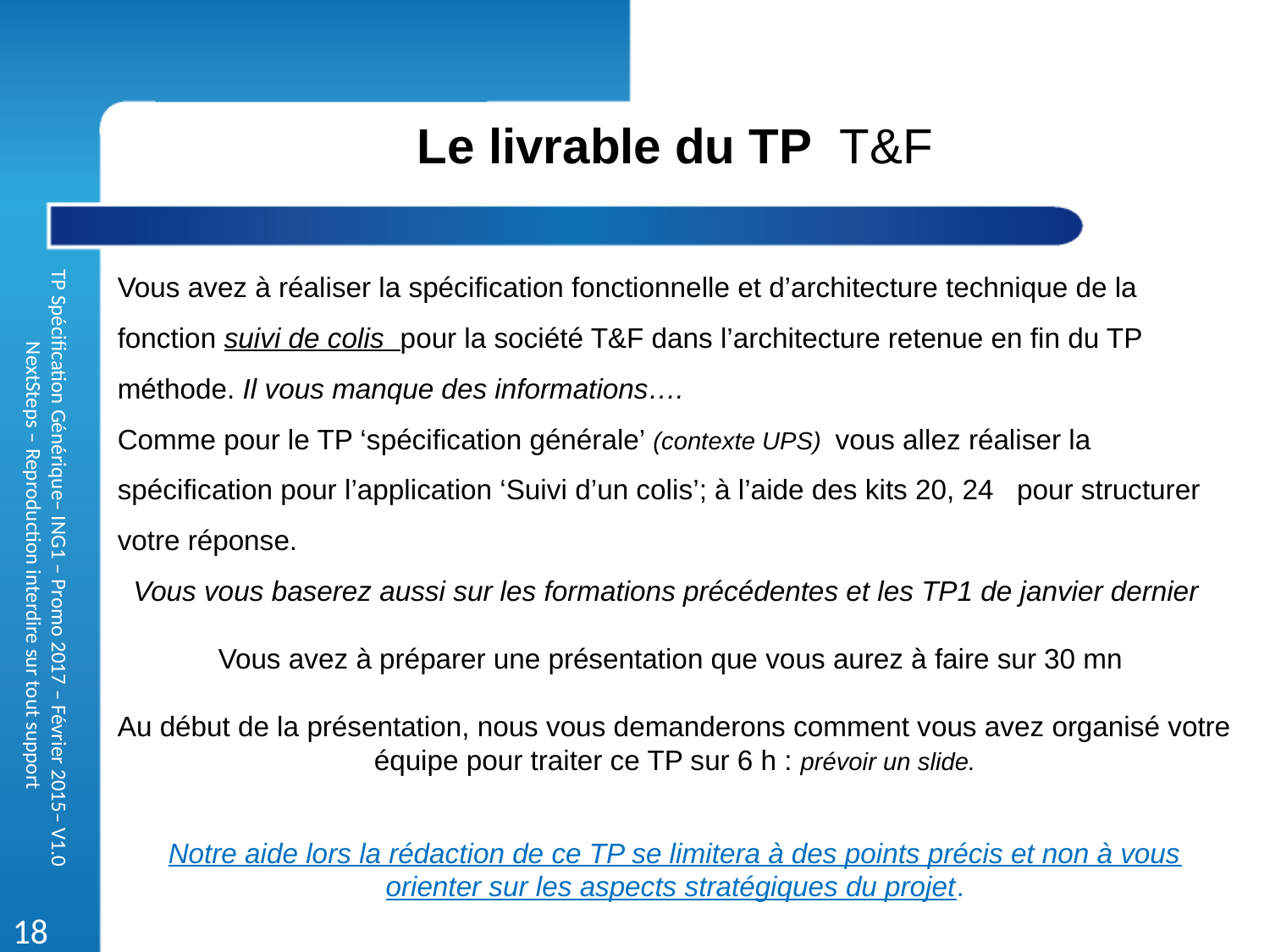

Le livrable du TP  T&F
Vous avez à réaliser la spécification fonctionnelle et d’architecture technique de la fonction suivi de colis  pour la société T&F dans l’architecture retenue en fin du TP méthode. Il vous manque des informations….
Comme pour le TP ‘spécification générale’ (contexte UPS)  vous allez réaliser la spécification pour l’application ‘Suivi d’un colis’; à l’aide des kits 20, 24   pour structurer votre réponse.
  Vous vous baserez aussi sur les formations précédentes et les TP1 de janvier dernier

Vous avez à préparer une présentation que vous aurez à faire sur 30 mn

Au début de la présentation, nous vous demanderons comment vous avez organisé votre équipe pour traiter ce TP sur 6 h : prévoir un slide.

Notre aide lors la rédaction de ce TP se limitera à des points précis et non à vous orienter sur les aspects stratégiques du projet.